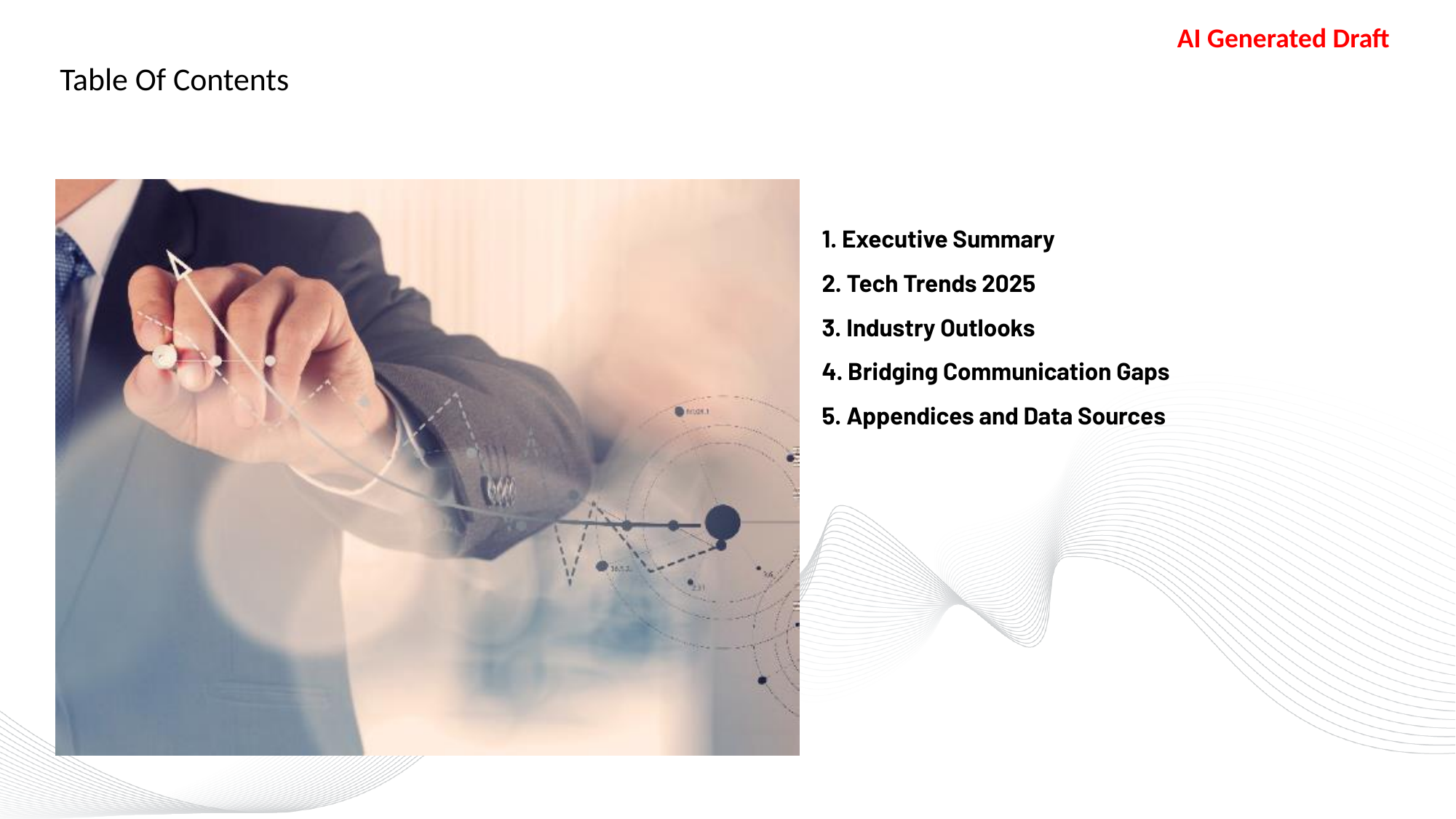

# Table Of Contents

1. Executive Summary
2. Tech Trends 2025
3. Industry Outlooks
4. Bridging Communication Gaps
5. Appendices and Data Sources